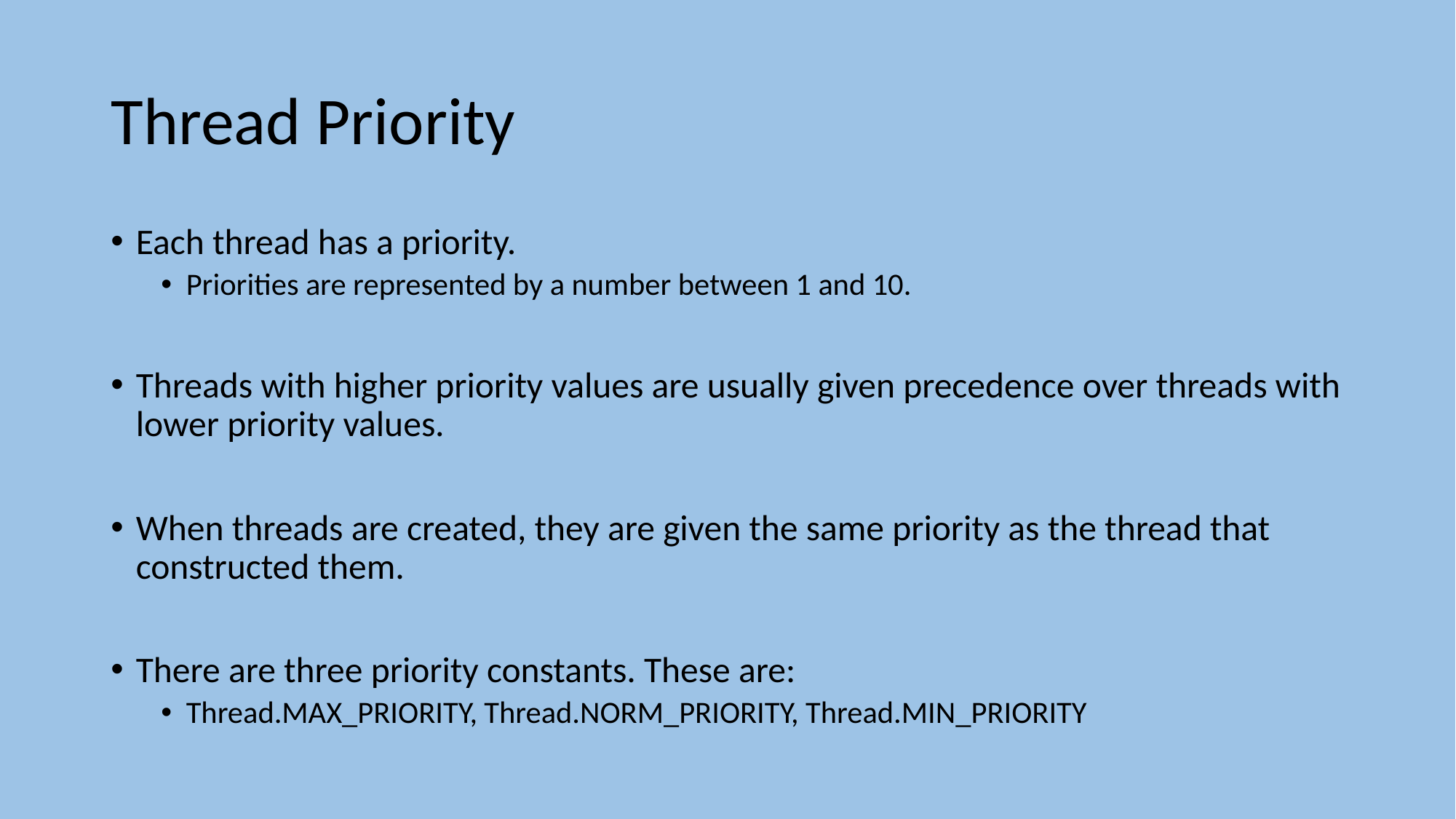

# Thread Priority
Each thread has a priority.
Priorities are represented by a number between 1 and 10.

Threads with higher priority values are usually given precedence over threads with lower priority values.

When threads are created, they are given the same priority as the thread that constructed them.

There are three priority constants. These are:
Thread.MAX_PRIORITY, Thread.NORM_PRIORITY, Thread.MIN_PRIORITY